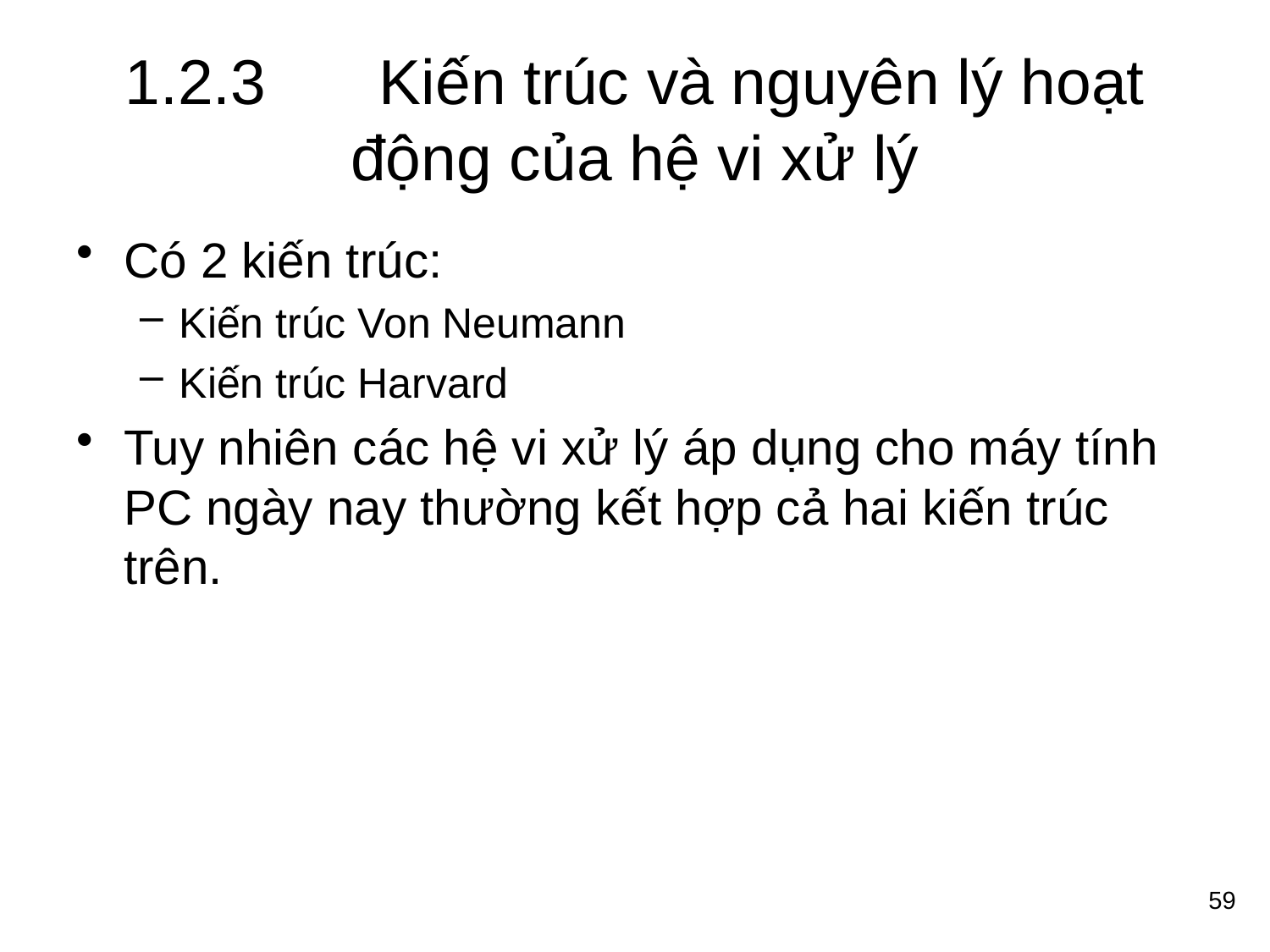

# 1.2.3 	Kiến trúc và nguyên lý hoạt động của hệ vi xử lý
Có 2 kiến trúc:
Kiến trúc Von Neumann
Kiến trúc Harvard
Tuy nhiên các hệ vi xử lý áp dụng cho máy tính PC ngày nay thường kết hợp cả hai kiến trúc trên.

59